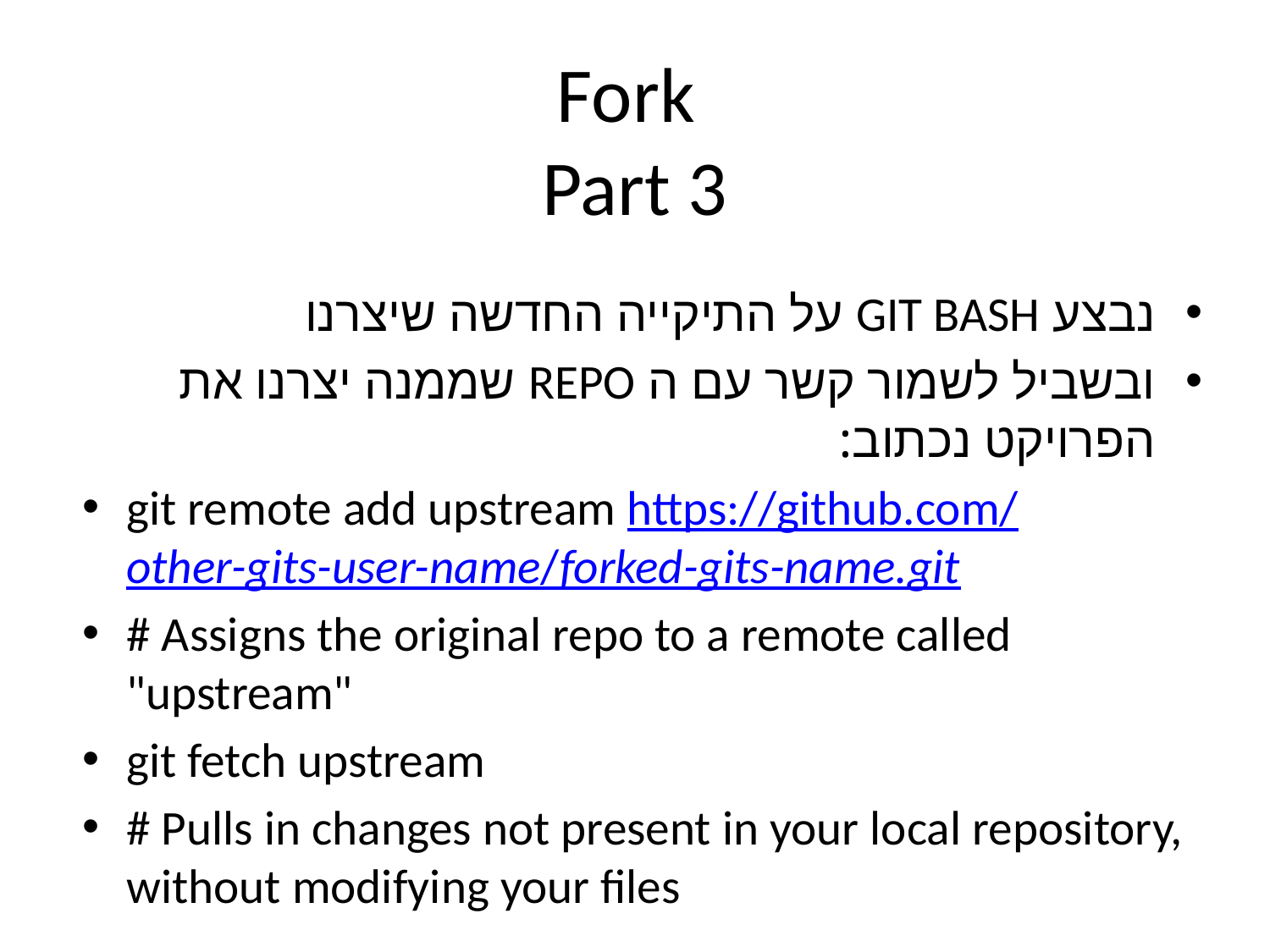

# Fork Part 3

נבצע GIT BASH על התיקייה החדשה שיצרנו
ובשביל לשמור קשר עם ה REPO שממנה יצרנו את הפרויקט נכתוב:
git remote add upstream https://github.com/other-gits-user-name/forked-gits-name.git
# Assigns the original repo to a remote called "upstream"
git fetch upstream
# Pulls in changes not present in your local repository, without modifying your files